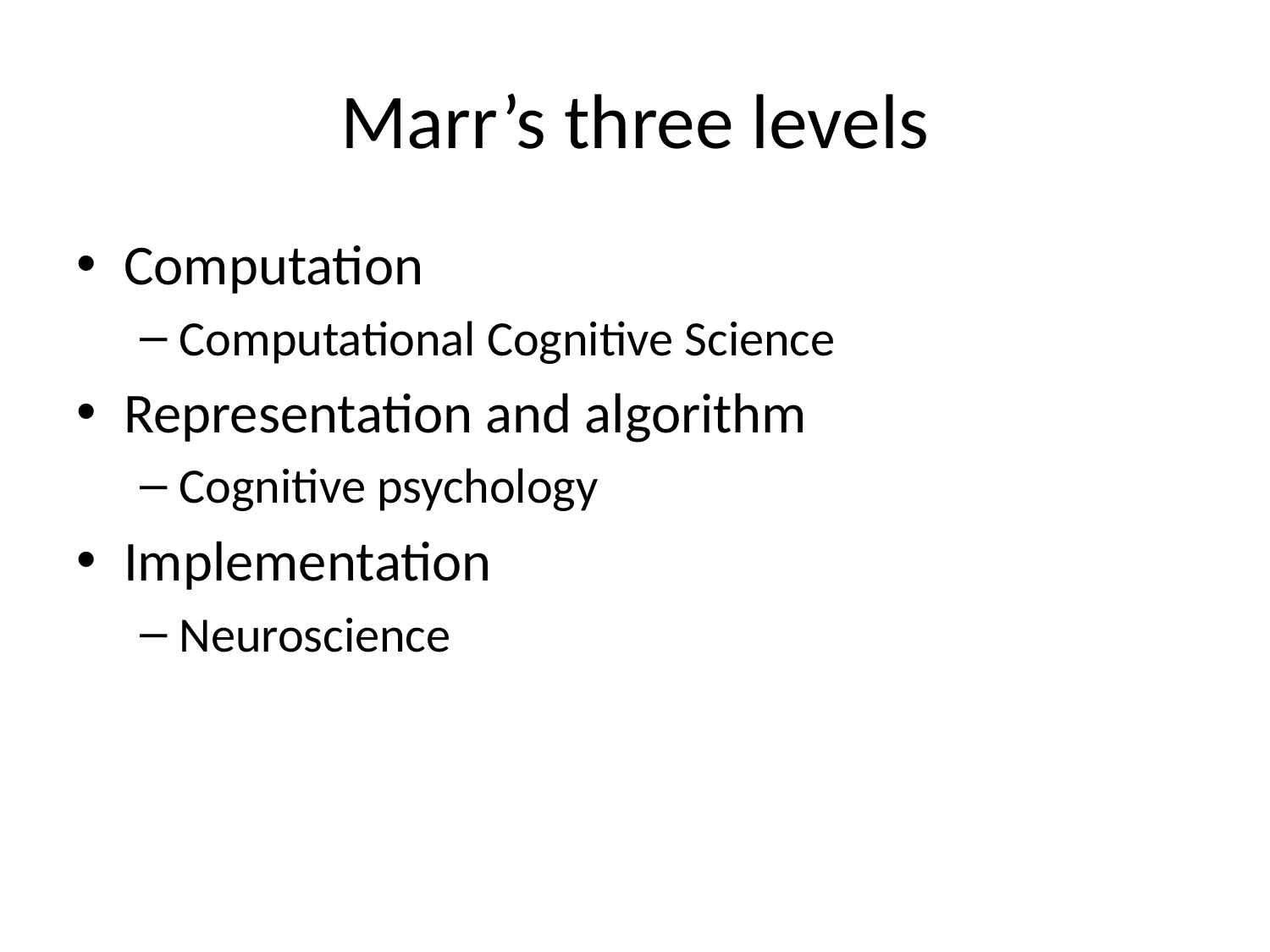

# Marr’s three levels
Computation
Computational Cognitive Science
Representation and algorithm
Cognitive psychology
Implementation
Neuroscience